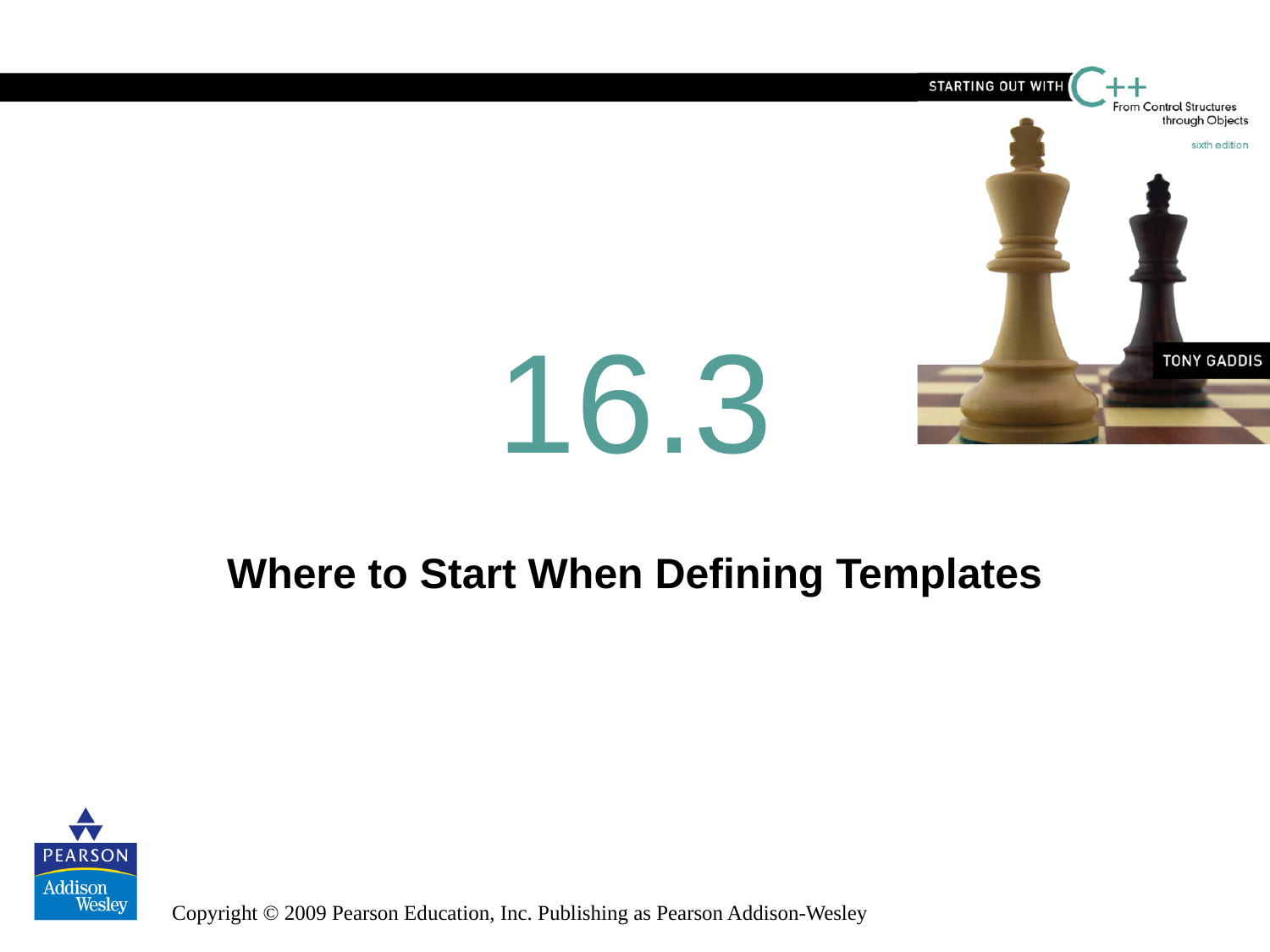

# 16.3
Where to Start When Defining Templates